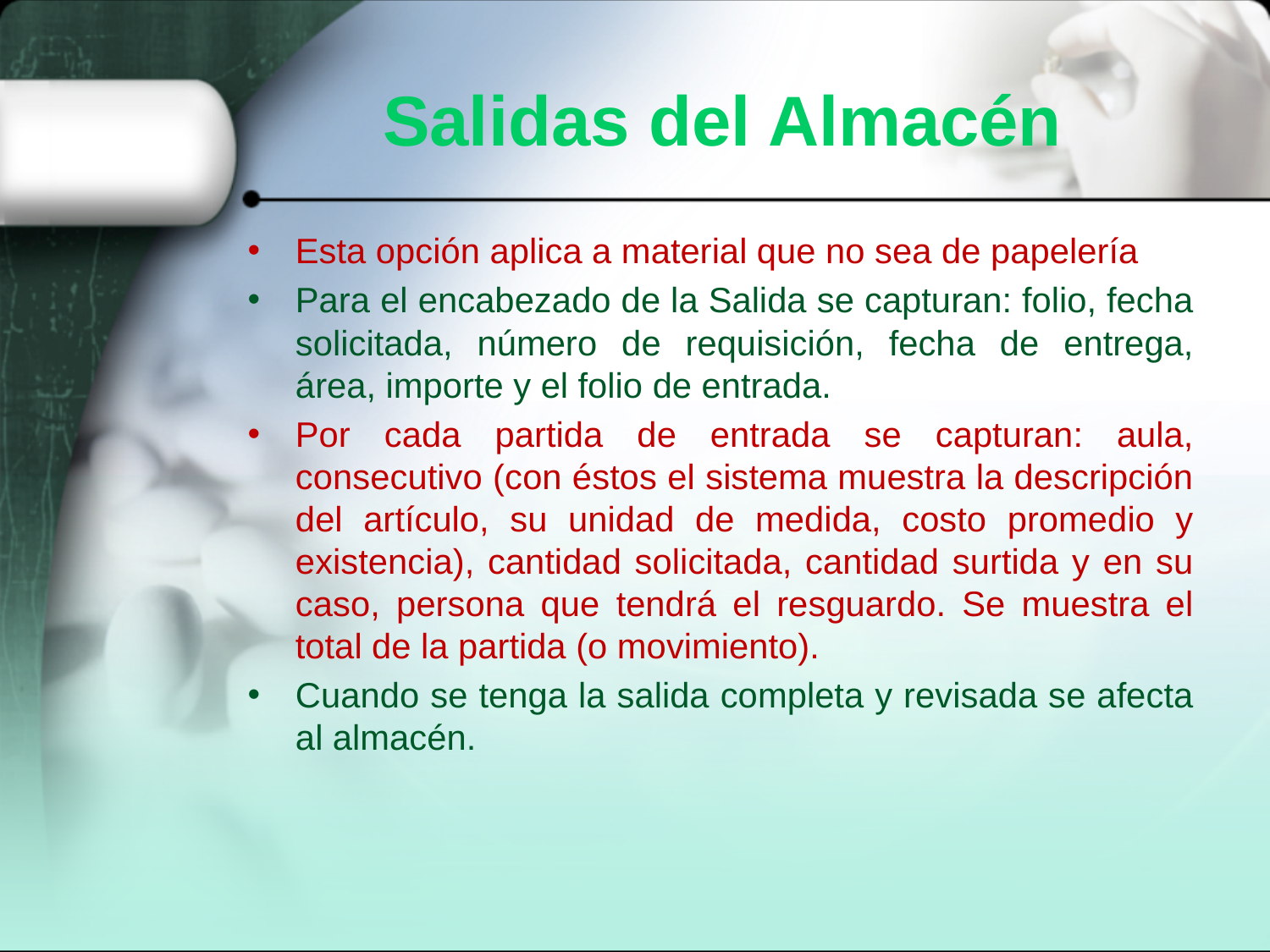

# Salidas del Almacén
Esta opción aplica a material que no sea de papelería
Para el encabezado de la Salida se capturan: folio, fecha solicitada, número de requisición, fecha de entrega, área, importe y el folio de entrada.
Por cada partida de entrada se capturan: aula, consecutivo (con éstos el sistema muestra la descripción del artículo, su unidad de medida, costo promedio y existencia), cantidad solicitada, cantidad surtida y en su caso, persona que tendrá el resguardo. Se muestra el total de la partida (o movimiento).
Cuando se tenga la salida completa y revisada se afecta al almacén.